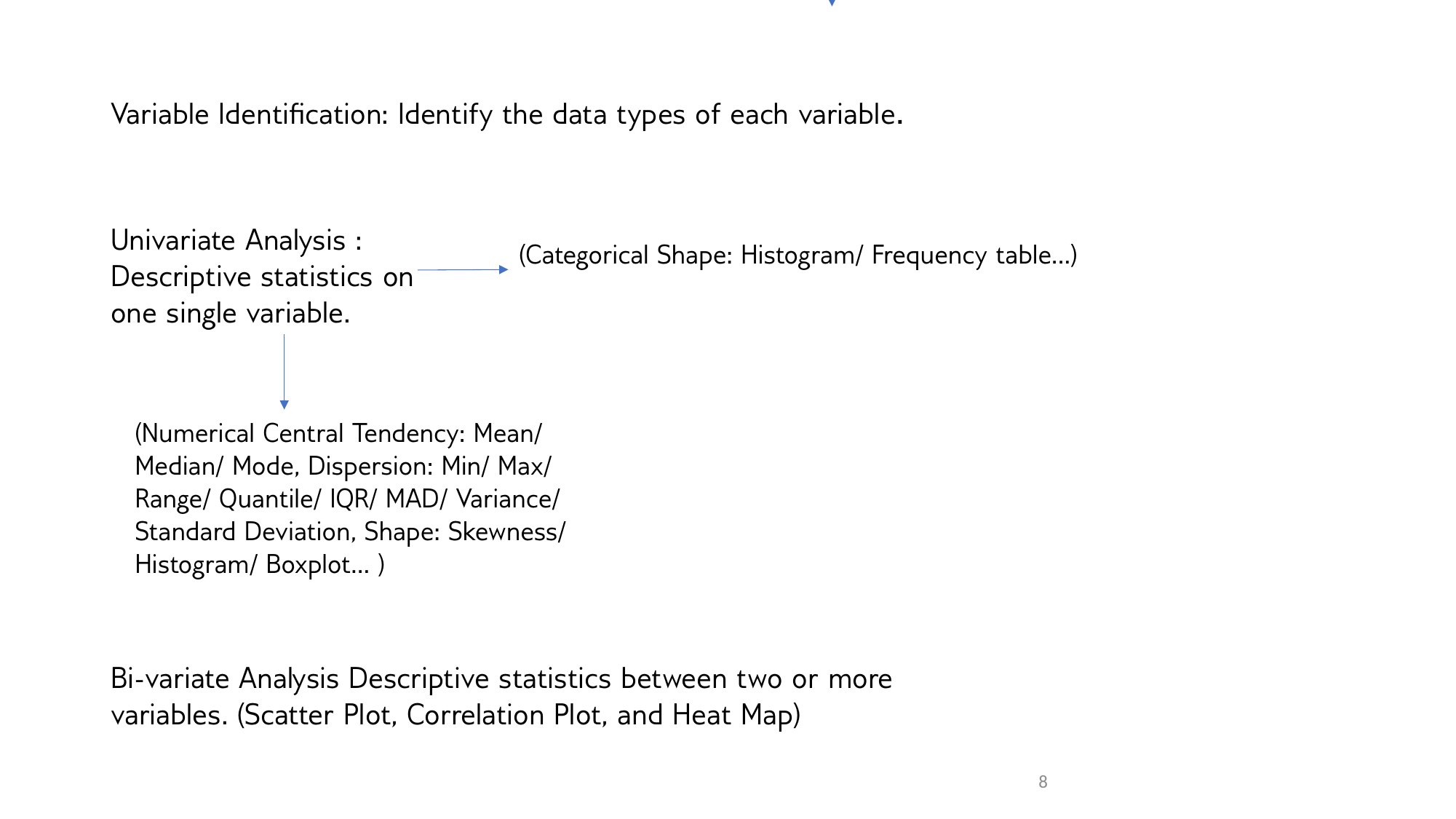

Variable Identification: Identify the data types of each variable.
Univariate Analysis : Descriptive statistics on one single variable.
(Categorical Shape: Histogram/ Frequency table...)

(Numerical Central Tendency: Mean/ Median/ Mode, Dispersion: Min/ Max/ Range/ Quantile/ IQR/ MAD/ Variance/ Standard Deviation, Shape: Skewness/ Histogram/ Boxplot... )
Bi-variate Analysis Descriptive statistics between two or more variables. (Scatter Plot, Correlation Plot, and Heat Map)
8